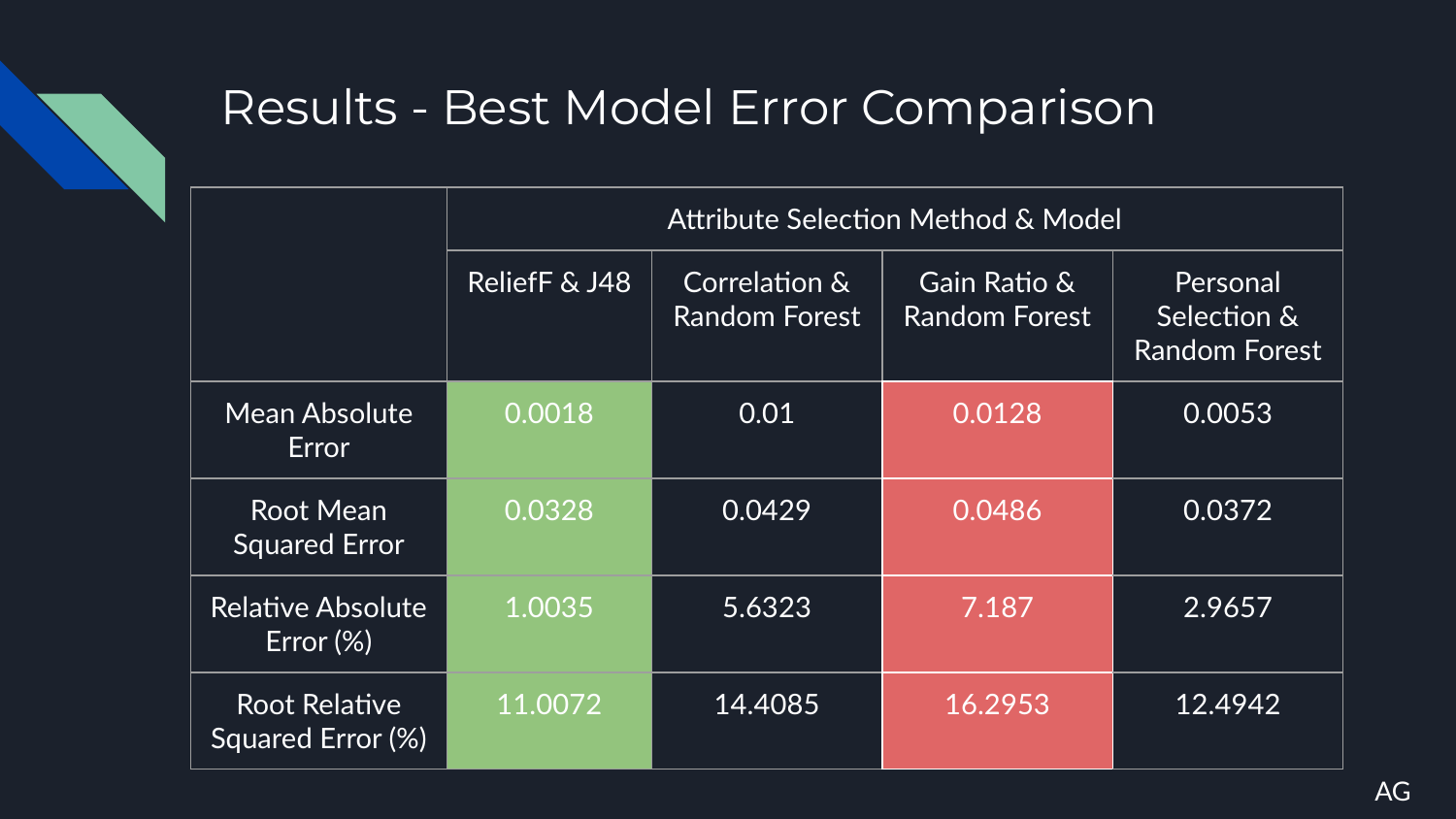

# Results - Best Model Error Comparison
|  | Attribute Selection Method & Model |  |  |  |
| --- | --- | --- | --- | --- |
|  | ReliefF & J48 | Correlation & Random Forest | Gain Ratio & Random Forest | Personal Selection & Random Forest |
| Mean Absolute Error | 0.0018 | 0.01 | 0.0128 | 0.0053 |
| Root Mean Squared Error | 0.0328 | 0.0429 | 0.0486 | 0.0372 |
| Relative Absolute Error (%) | 1.0035 | 5.6323 | 7.187 | 2.9657 |
| Root Relative Squared Error (%) | 11.0072 | 14.4085 | 16.2953 | 12.4942 |
AG